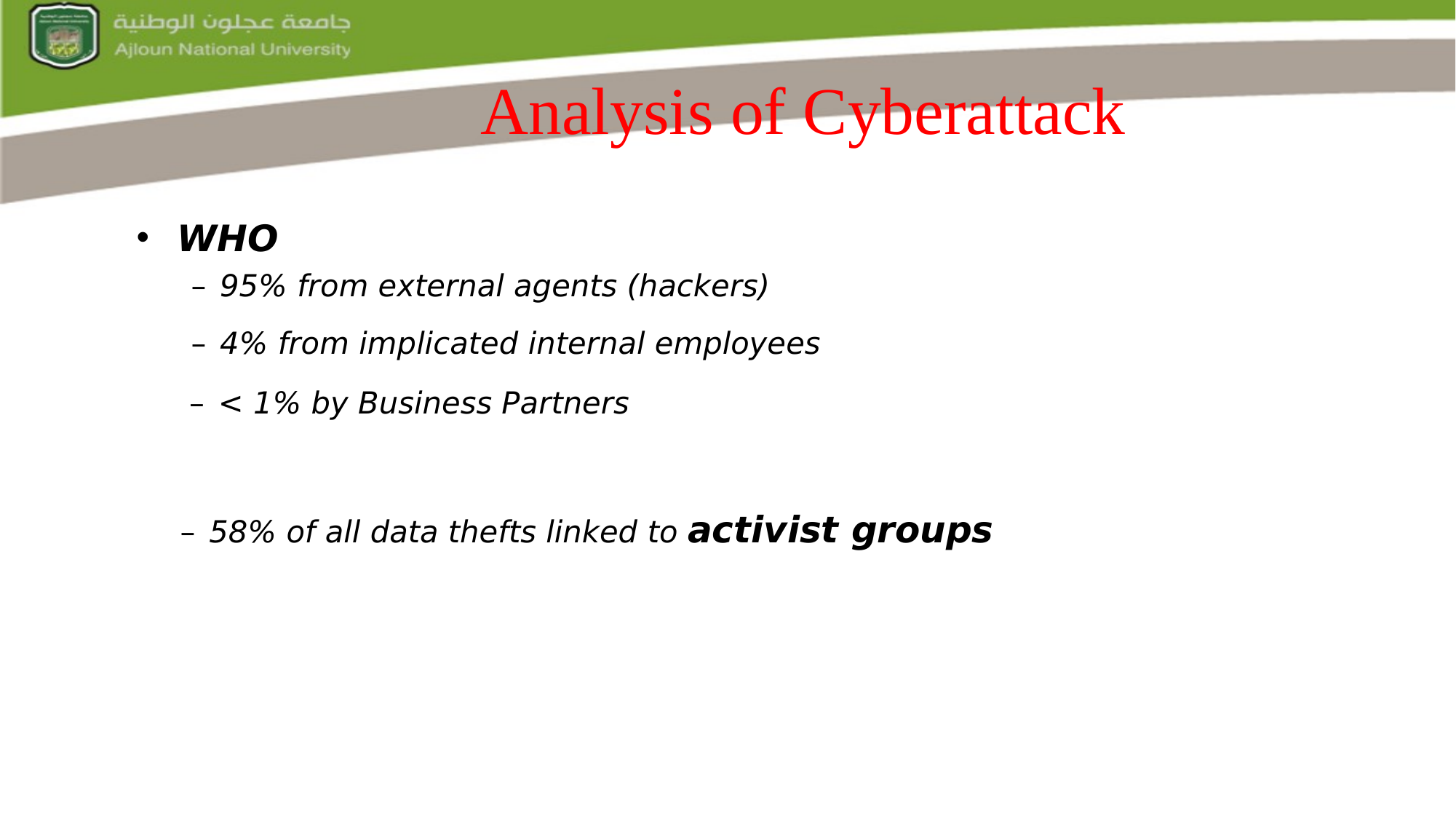

Analysis of Cyberattack
WHO
•
– 95% from external agents (hackers)
– 4% from implicated internal employees
– < 1% by Business Partners
– 58% of all data thefts linked to activist groups